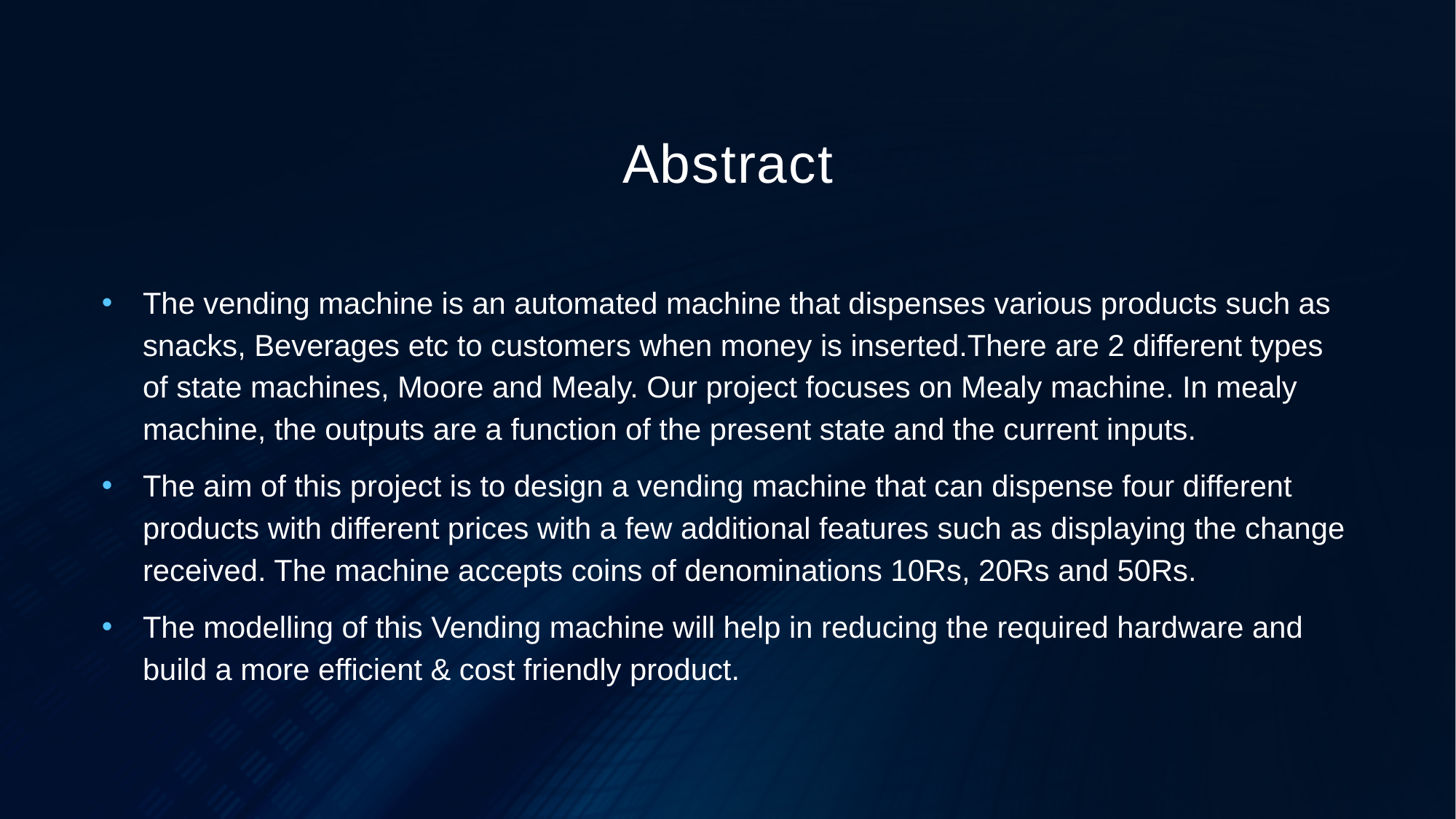

# Abstract
The vending machine is an automated machine that dispenses various products such as snacks, Beverages etc to customers when money is inserted.There are 2 different types of state machines, Moore and Mealy. Our project focuses on Mealy machine. In mealy machine, the outputs are a function of the present state and the current inputs.
The aim of this project is to design a vending machine that can dispense four different products with different prices with a few additional features such as displaying the change received. The machine accepts coins of denominations 10Rs, 20Rs and 50Rs.
The modelling of this Vending machine will help in reducing the required hardware and build a more efficient & cost friendly product.